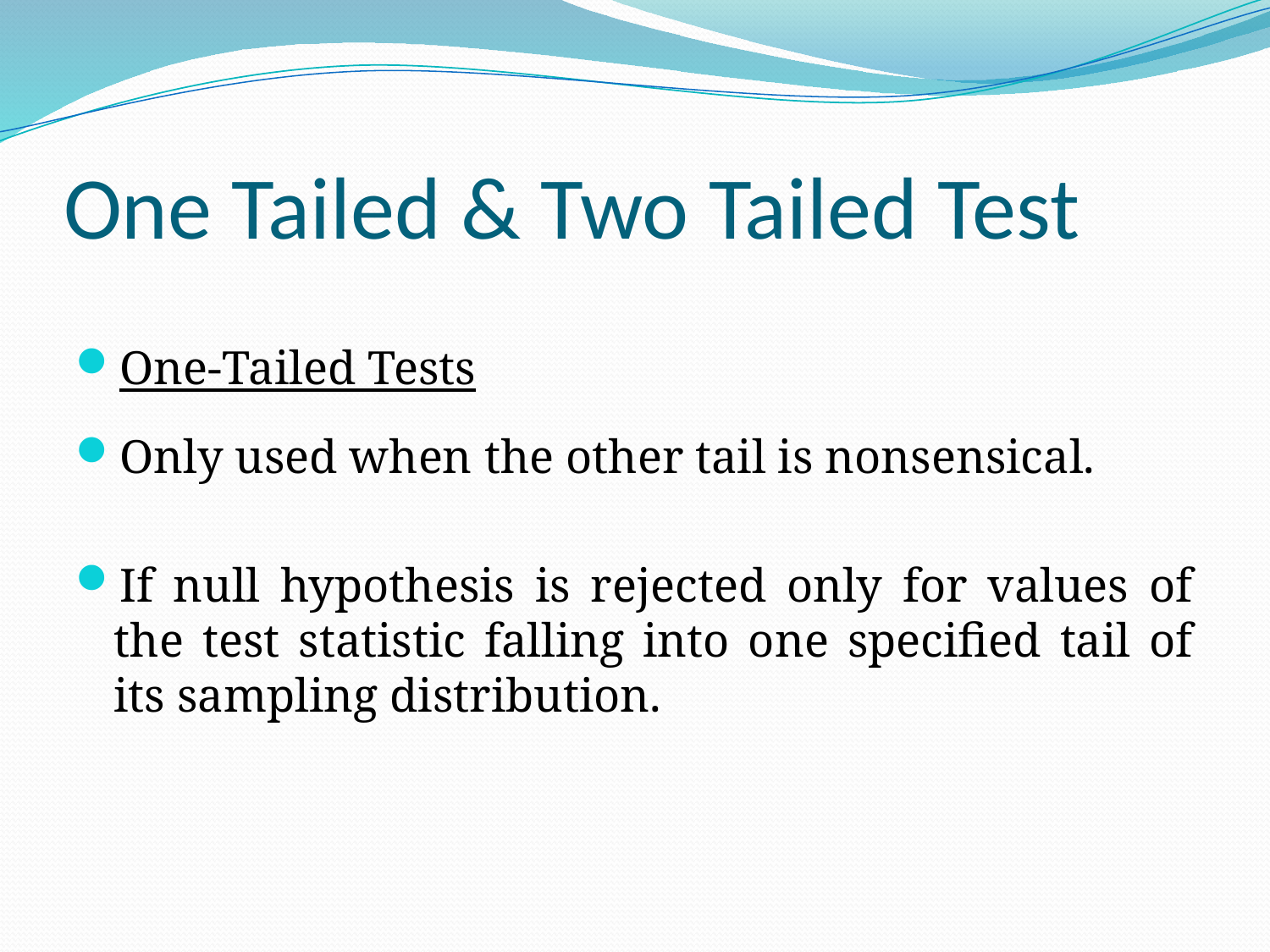

# One Tailed & Two Tailed Test

One-Tailed Tests

Only used when the other tail is nonsensical.

If null hypothesis is rejected only for values of the test statistic falling into one specified tail of its sampling distribution.